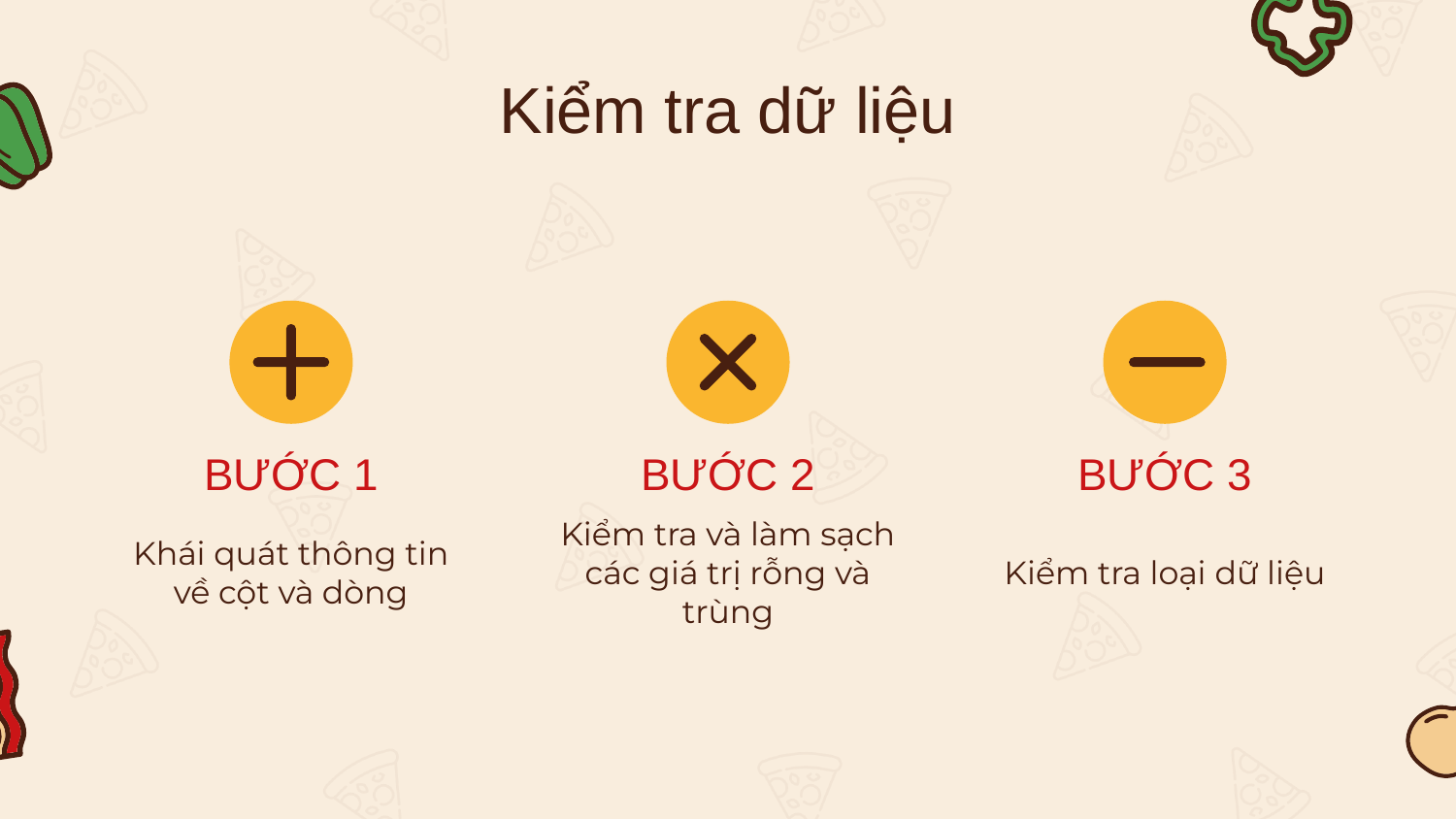

# Kiểm tra dữ liệu

BƯỚC 1
BƯỚC 2
BƯỚC 3
Khái quát thông tin về cột và dòng
Kiểm tra và làm sạch các giá trị rỗng và trùng
Kiểm tra loại dữ liệu